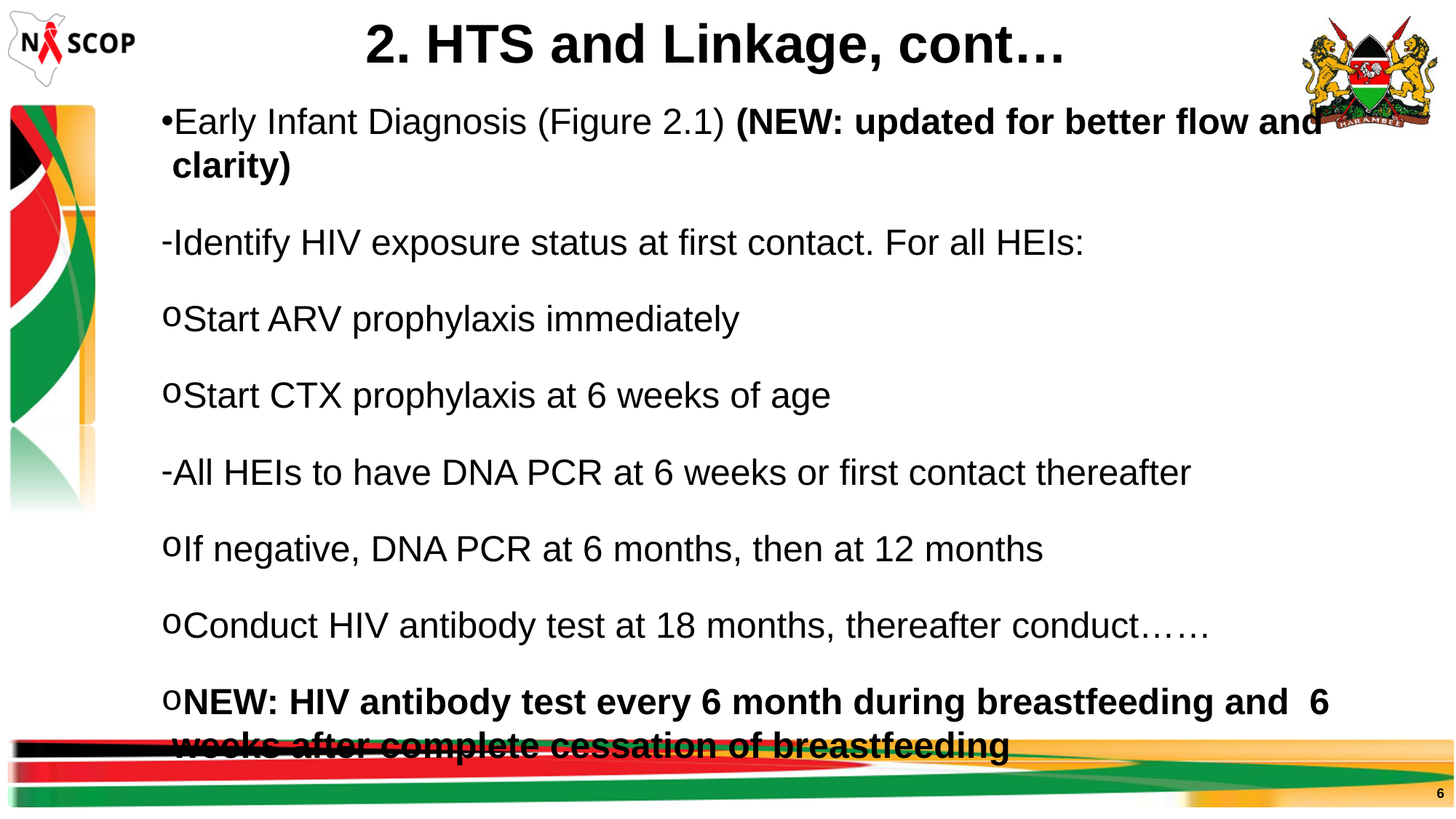

# 2. HTS and Linkage, cont…
Early Infant Diagnosis (Figure 2.1) (NEW: updated for better flow and clarity)
Identify HIV exposure status at first contact. For all HEIs:
Start ARV prophylaxis immediately
Start CTX prophylaxis at 6 weeks of age
All HEIs to have DNA PCR at 6 weeks or first contact thereafter
If negative, DNA PCR at 6 months, then at 12 months
Conduct HIV antibody test at 18 months, thereafter conduct……
NEW: HIV antibody test every 6 month during breastfeeding and  6 weeks after complete cessation of breastfeeding
6